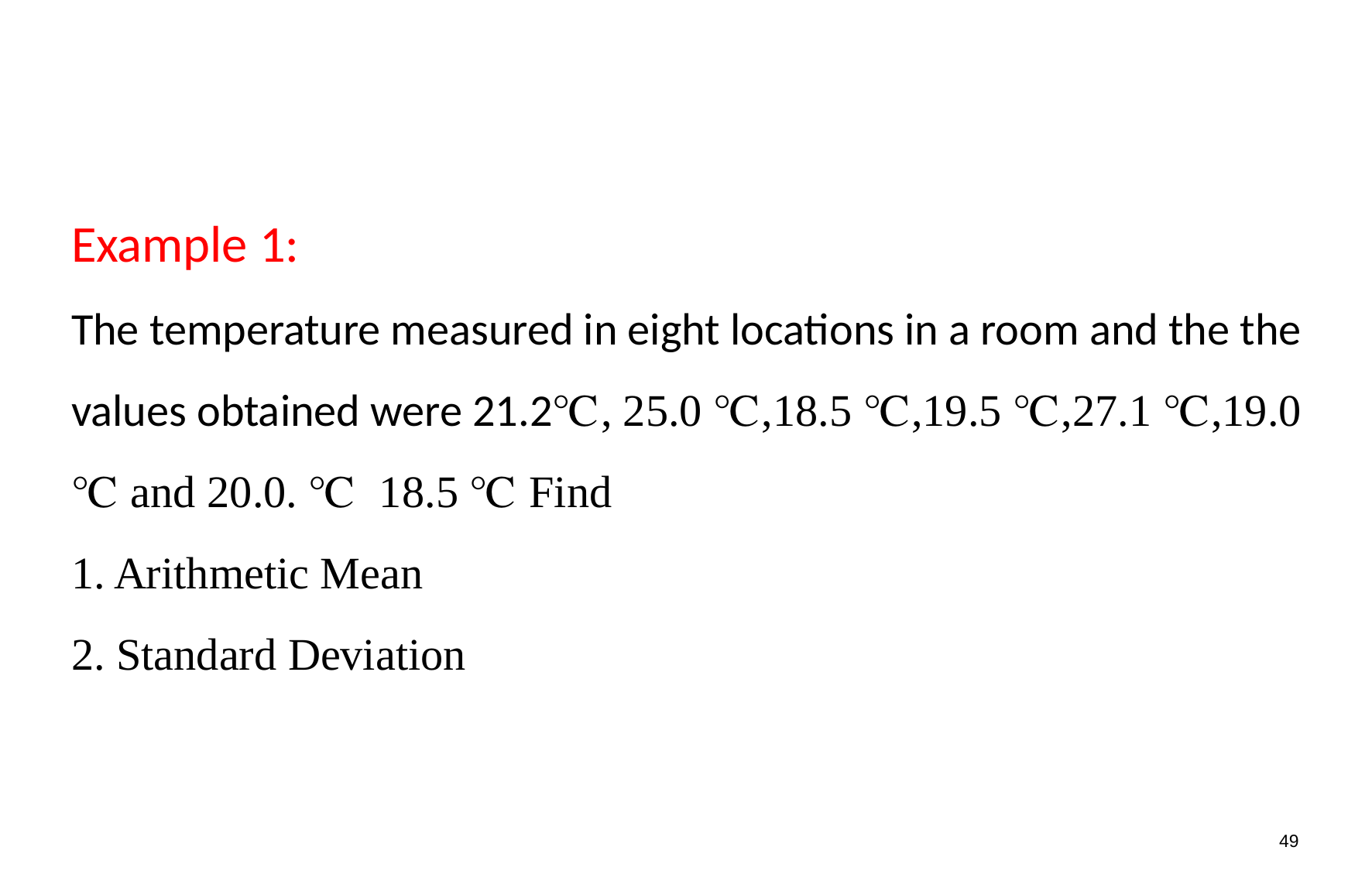

Example 1:
The temperature measured in eight locations in a room and the the values obtained were 21.2℃, 25.0 ℃,18.5 ℃,19.5 ℃,27.1 ℃,19.0 ℃ and 20.0. ℃  18.5 ℃ Find
1. Arithmetic Mean
2. Standard Deviation
49